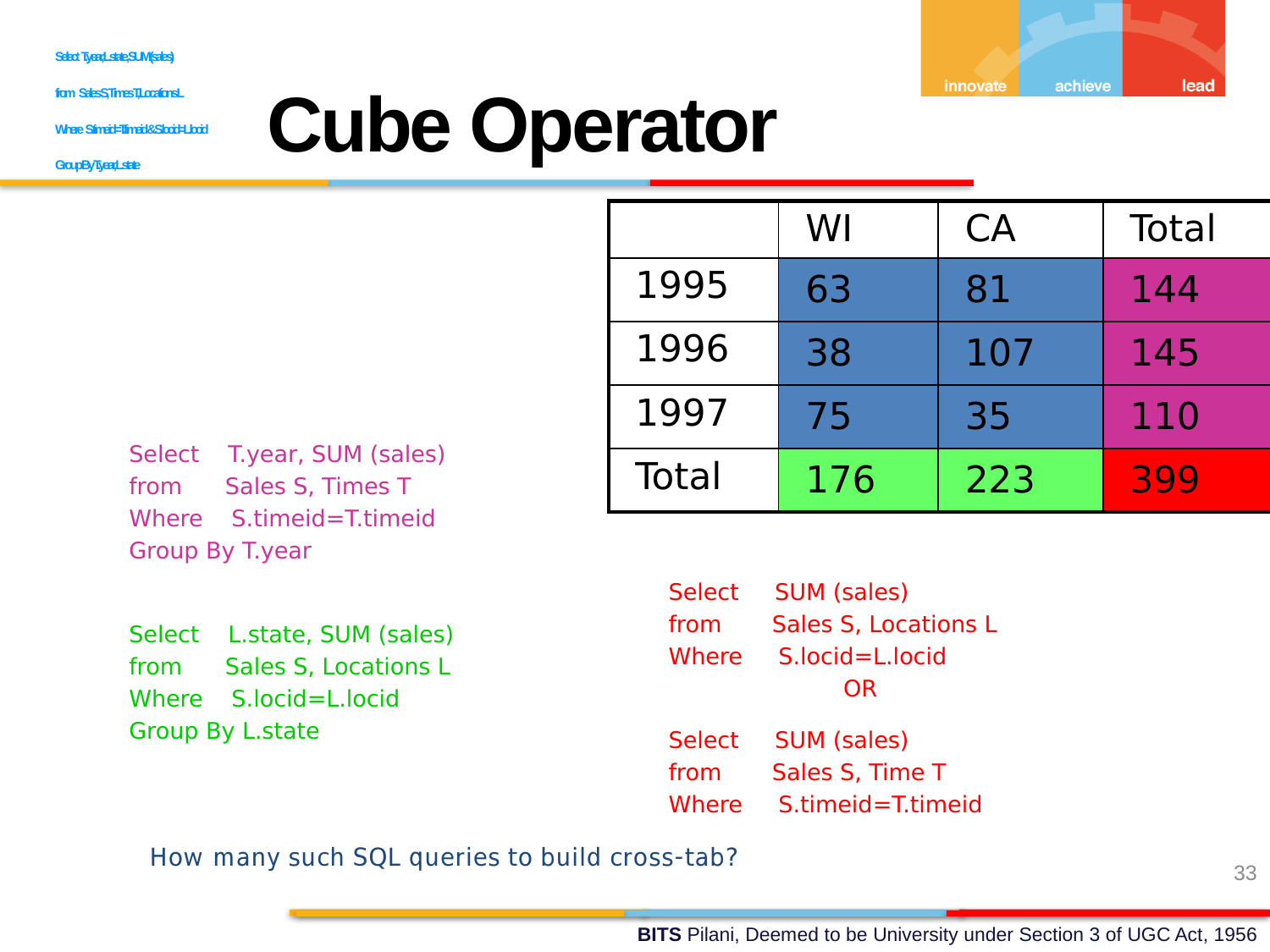

Select    T.year, L.state, SUM (sales)
from      Sales S, Times T, Locations L
Where    S.timeid=T.timeid & S.locid=L.locid
Group By T.year, L.state
Cube Operator
|  | WI | CA | Total |
| --- | --- | --- | --- |
| 1995 | 63 | 81 | 144 |
| 1996 | 38 | 107 | 145 |
| 1997 | 75 | 35 | 110 |
| Total | 176 | 223 | 399 |
Select    T.year, SUM (sales)
from      Sales S, Times T
Where    S.timeid=T.timeid
Group By T.year
Select     SUM (sales)
from       Sales S, Locations L
Where     S.locid=L.locid
		OR
Select    L.state, SUM (sales)
from      Sales S, Locations L
Where    S.locid=L.locid
Group By L.state
Select     SUM (sales)
from       Sales S, Time T
Where     S.timeid=T.timeid
How many such SQL queries to build cross-tab?
33